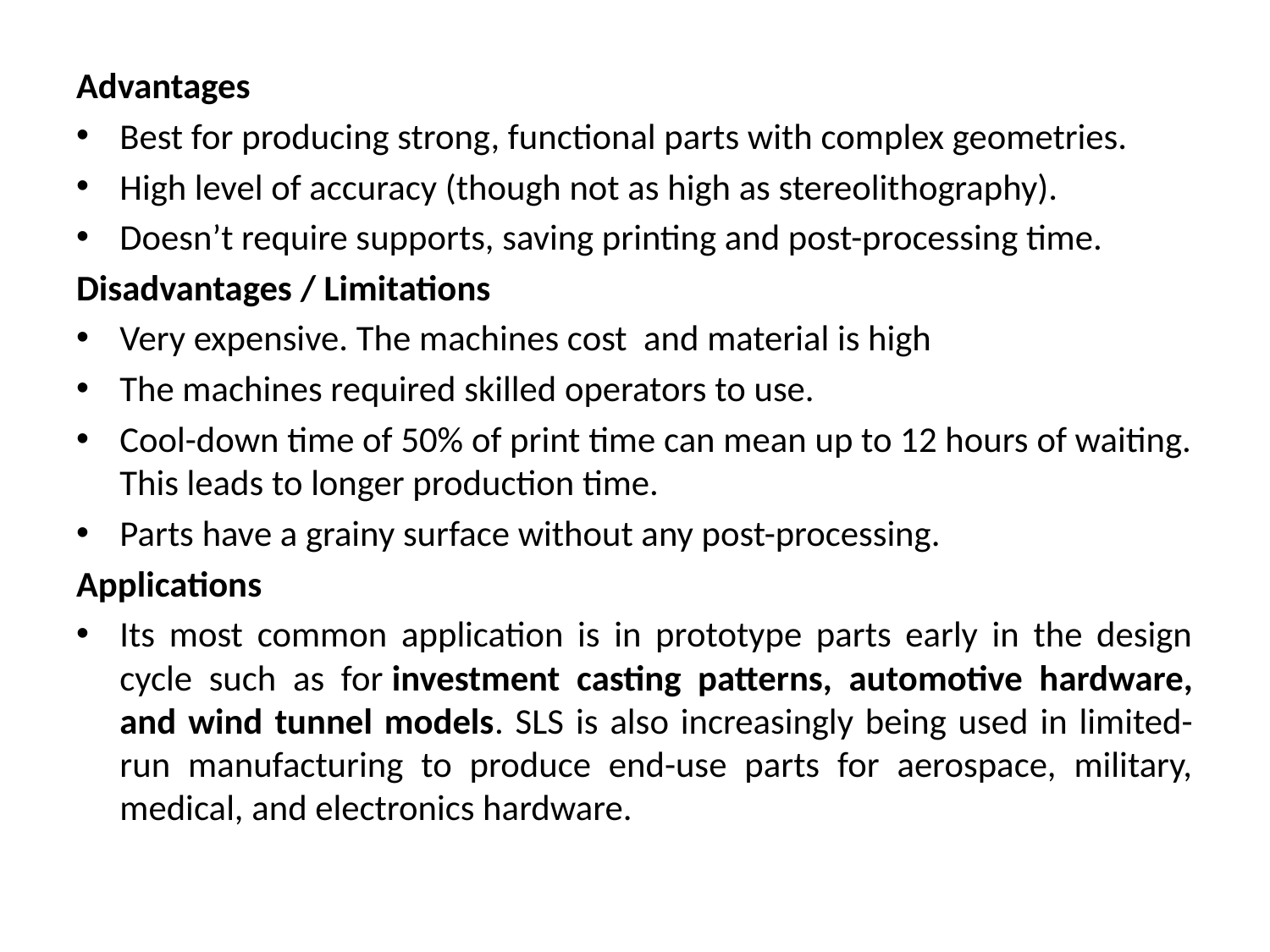

Advantages
Best for producing strong, functional parts with complex geometries.
High level of accuracy (though not as high as stereolithography).
Doesn’t require supports, saving printing and post-processing time.
Disadvantages / Limitations
Very expensive. The machines cost  and material is high
The machines required skilled operators to use.
Cool-down time of 50% of print time can mean up to 12 hours of waiting. This leads to longer production time.
Parts have a grainy surface without any post-processing.
Applications
Its most common application is in prototype parts early in the design cycle such as for investment casting patterns, automotive hardware, and wind tunnel models. SLS is also increasingly being used in limited-run manufacturing to produce end-use parts for aerospace, military, medical, and electronics hardware.